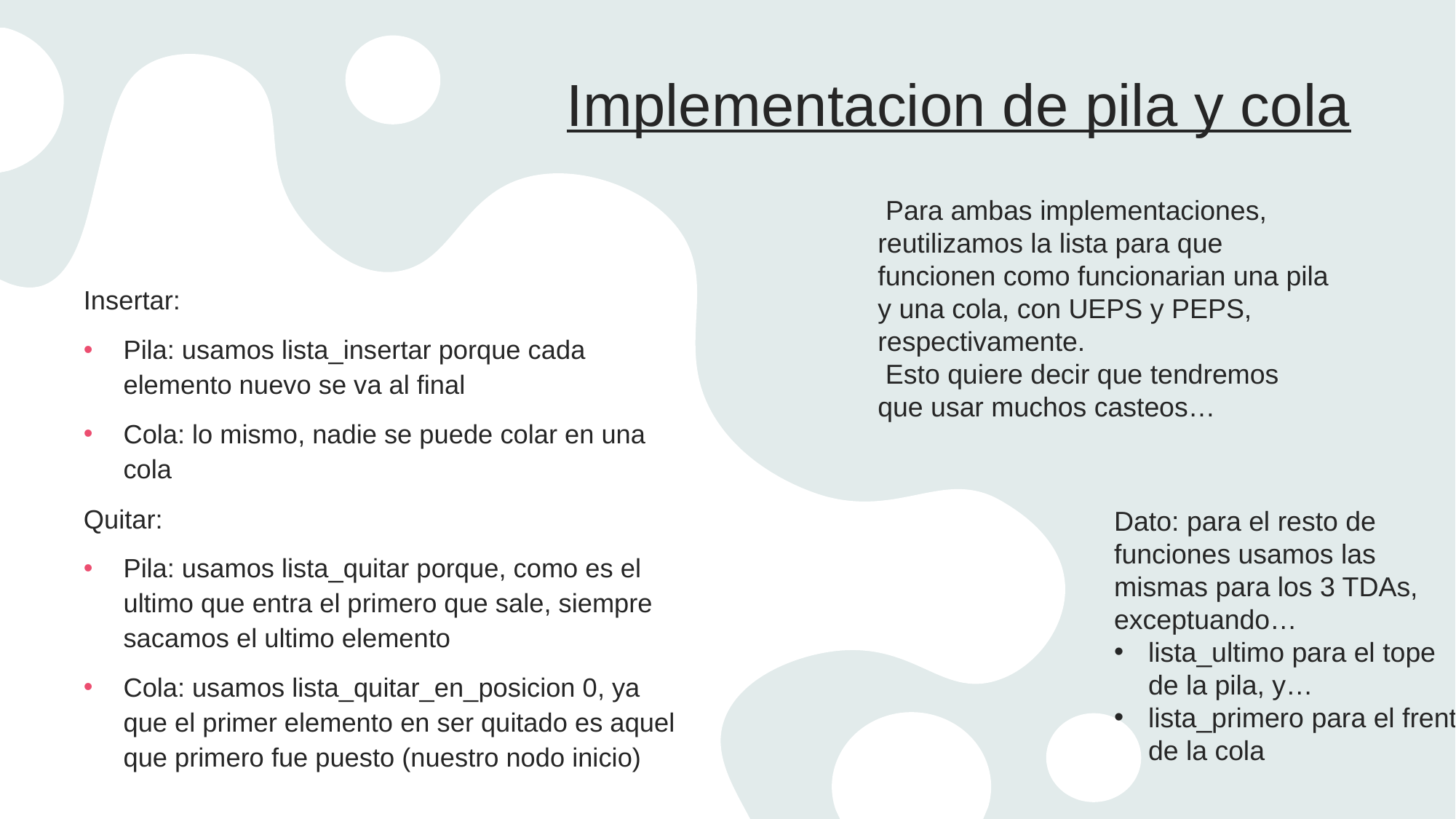

# Implementacion de pila y cola
 Para ambas implementaciones, reutilizamos la lista para que funcionen como funcionarian una pila y una cola, con UEPS y PEPS, respectivamente.
 Esto quiere decir que tendremos que usar muchos casteos…
Insertar:
Pila: usamos lista_insertar porque cada elemento nuevo se va al final
Cola: lo mismo, nadie se puede colar en una cola
Quitar:
Pila: usamos lista_quitar porque, como es el ultimo que entra el primero que sale, siempre sacamos el ultimo elemento
Cola: usamos lista_quitar_en_posicion 0, ya que el primer elemento en ser quitado es aquel que primero fue puesto (nuestro nodo inicio)
Dato: para el resto de funciones usamos las mismas para los 3 TDAs, exceptuando…
lista_ultimo para el tope de la pila, y…
lista_primero para el frente de la cola